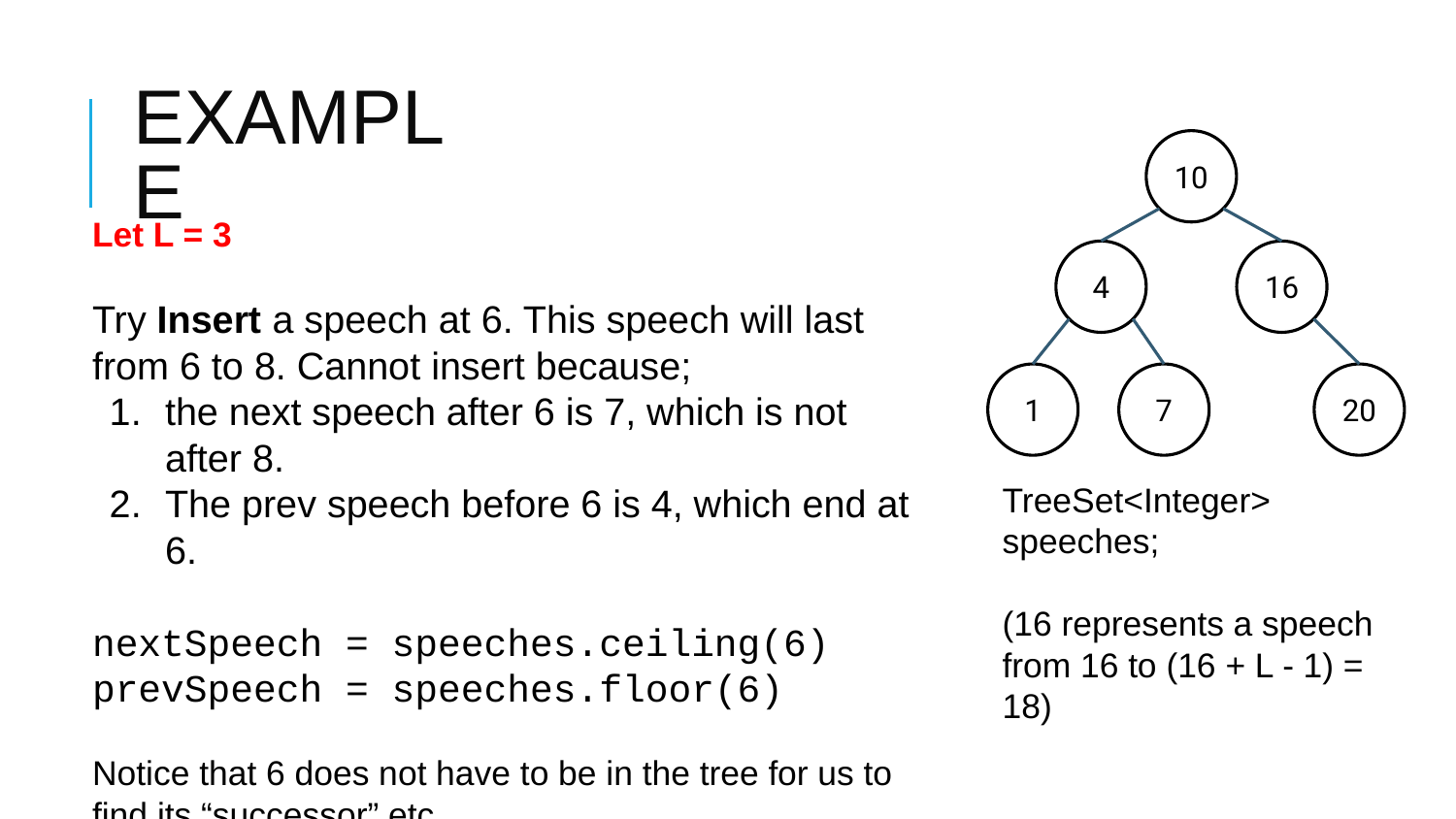

# EXAMPLE
10
Let L = 3

Try Insert a speech at 6. This speech will last from 6 to 8. Cannot insert because;
the next speech after 6 is 7, which is not after 8.
The prev speech before 6 is 4, which end at 6.

nextSpeech = speeches.ceiling(6)
prevSpeech = speeches.floor(6)

Notice that 6 does not have to be in the tree for us to find its “successor” etc.

4
16
1
7
20
TreeSet<Integer> speeches;

(16 represents a speech from 16 to (16 + L - 1) = 18)